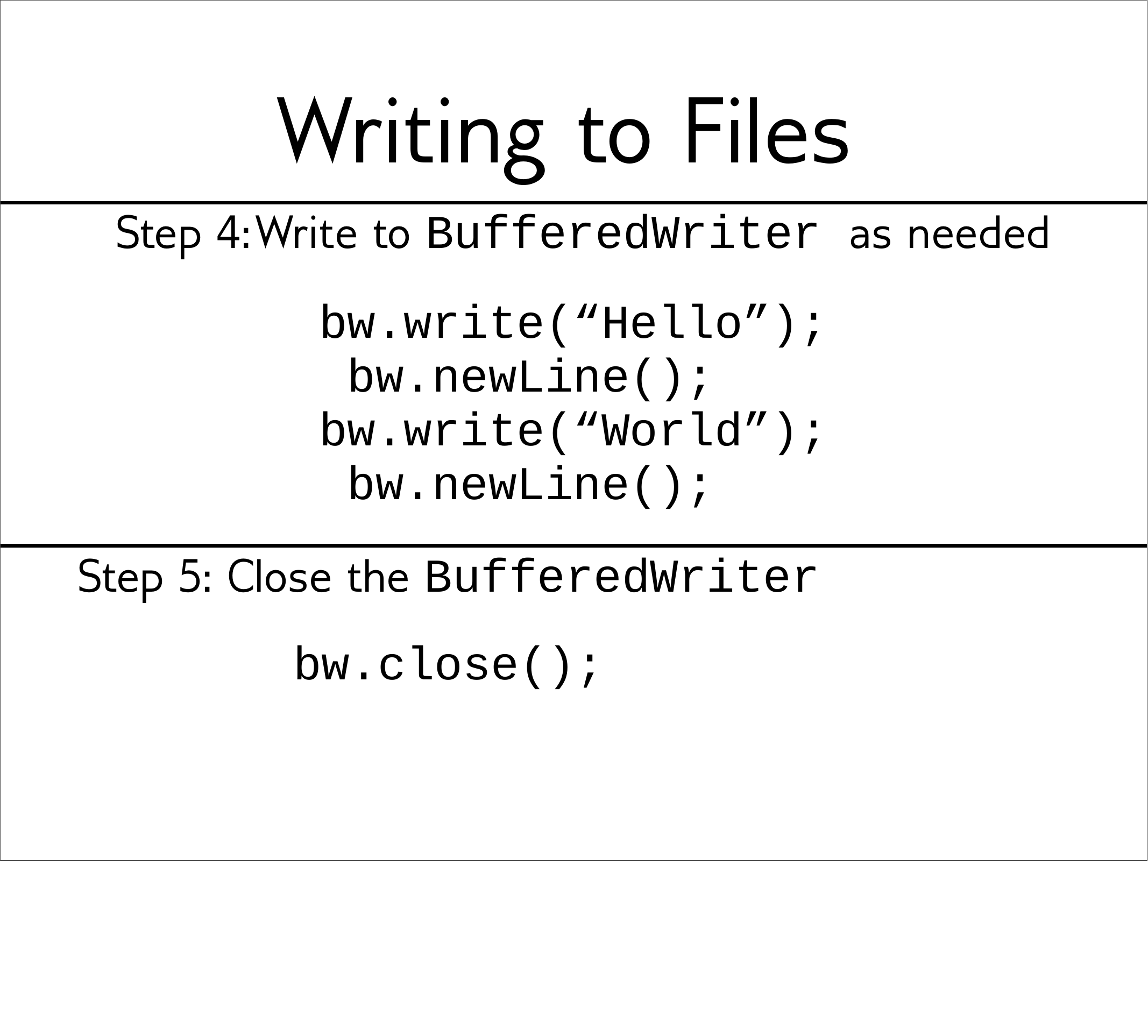

# Writing to Files
Step 4:Write to BufferedWriter as needed
bw.write(“Hello”);  bw.newLine();  bw.write(“World”);  bw.newLine();
Step 5: Close the BufferedWriter
bw.close();